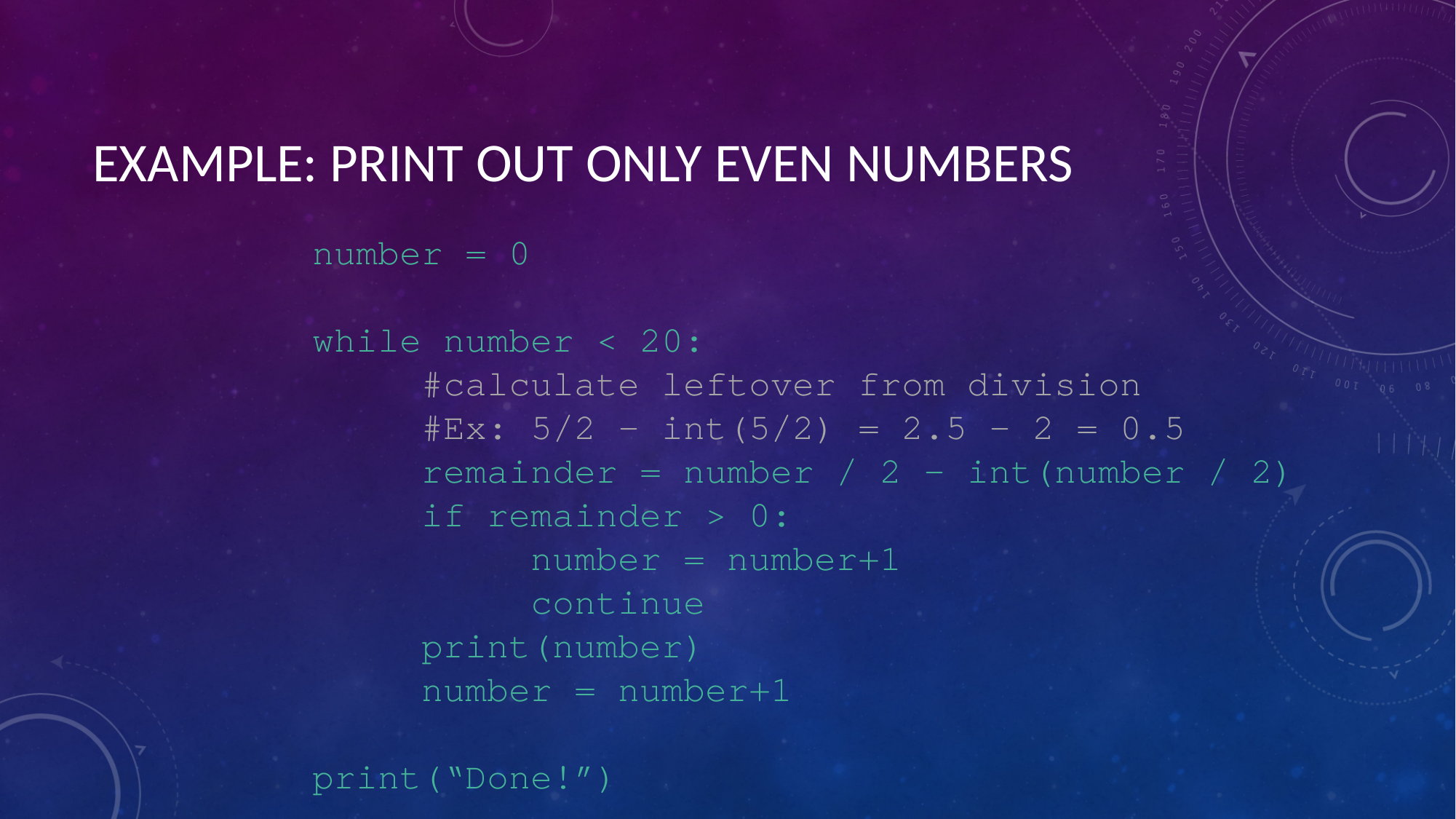

# Example: Print out only even numbers
number = 0

while number < 20:
	#calculate leftover from division
	#Ex: 5/2 – int(5/2) = 2.5 – 2 = 0.5
	remainder = number / 2 – int(number / 2)
	if remainder > 0:
		number = number+1
		continue
	print(number)
	number = number+1

print(“Done!”)